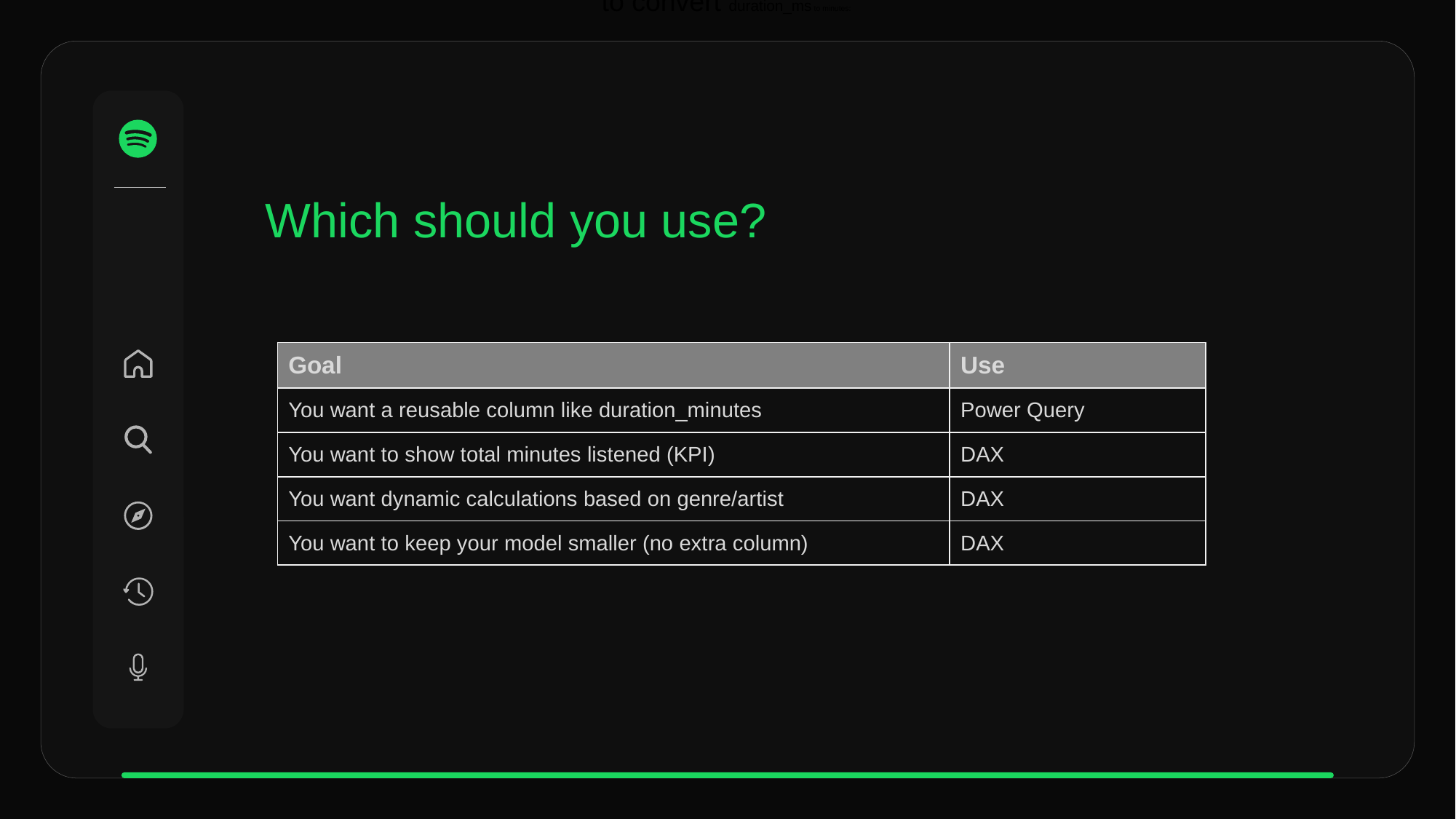

to convert duration_ms to minutes:

Which should you use?
| Goal | Use |
| --- | --- |
| You want a reusable column like duration\_minutes | Power Query |
| You want to show total minutes listened (KPI) | DAX |
| You want dynamic calculations based on genre/artist | DAX |
| You want to keep your model smaller (no extra column) | DAX |